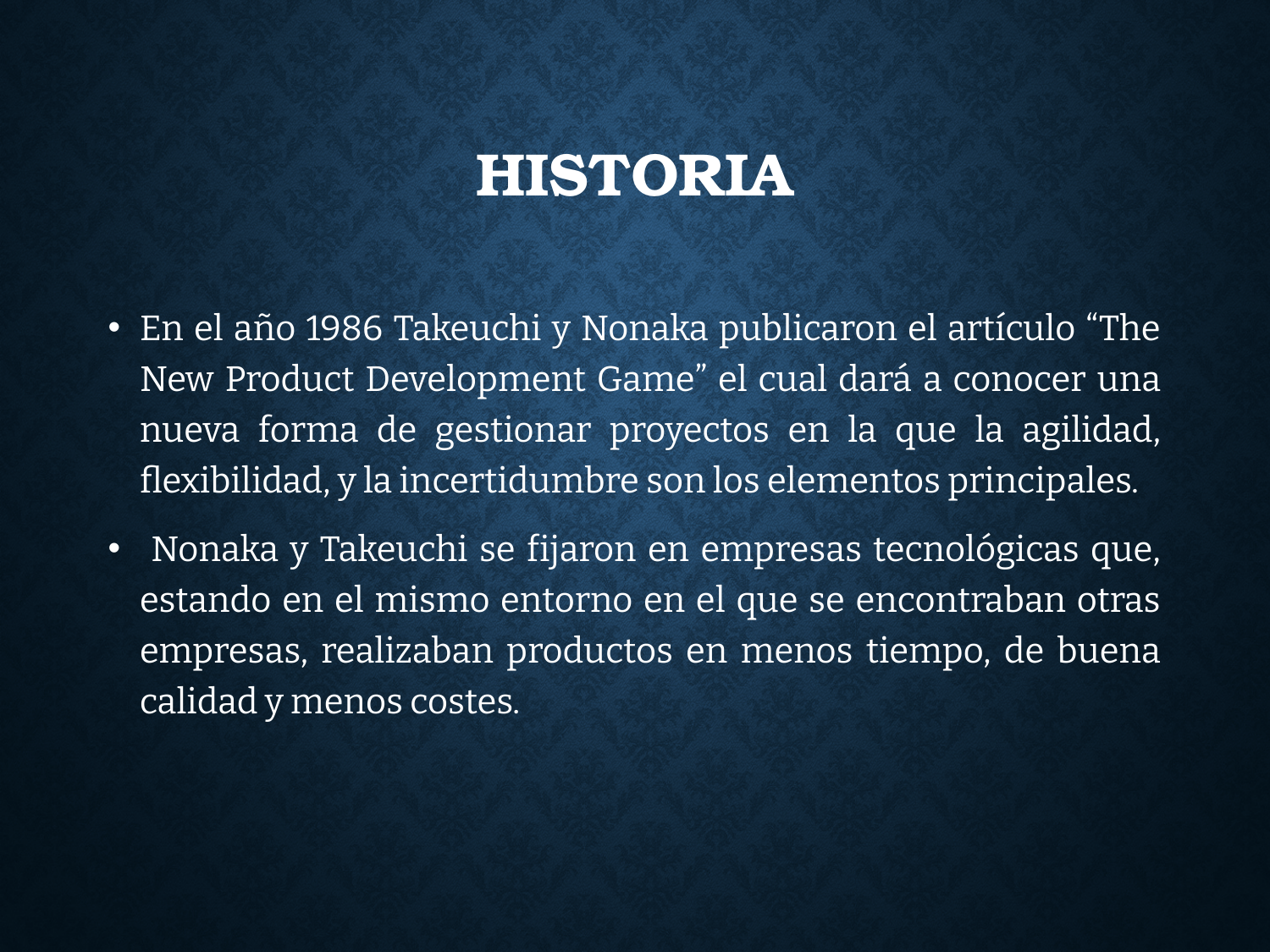

# Historia
En el año 1986 Takeuchi y Nonaka publicaron el artículo “The New Product Development Game” el cual dará a conocer una nueva forma de gestionar proyectos en la que la agilidad, flexibilidad, y la incertidumbre son los elementos principales.
 Nonaka y Takeuchi se fijaron en empresas tecnológicas que, estando en el mismo entorno en el que se encontraban otras empresas, realizaban productos en menos tiempo, de buena calidad y menos costes.